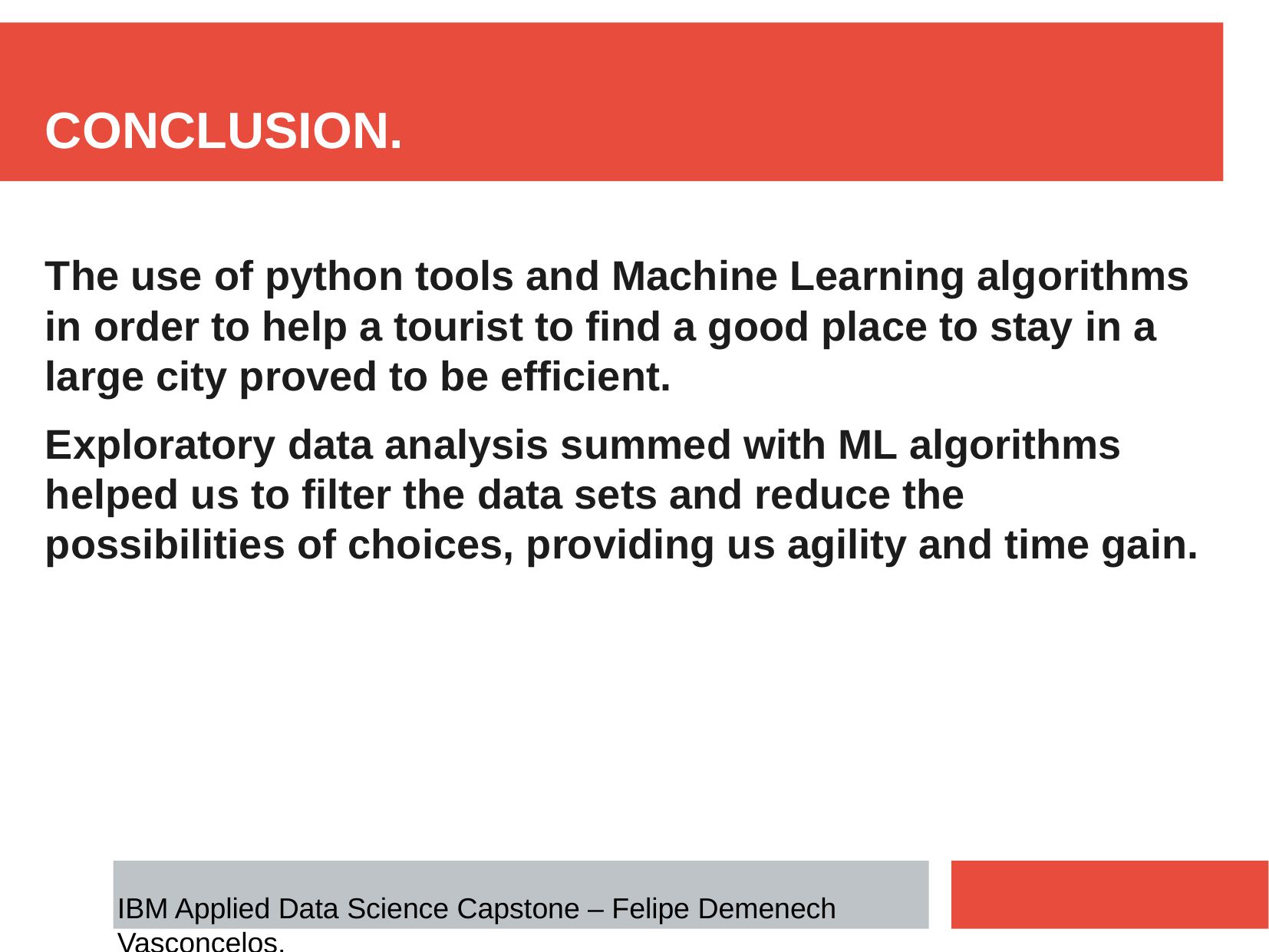

CONCLUSION.
The use of python tools and Machine Learning algorithms in order to help a tourist to find a good place to stay in a large city proved to be efficient.
Exploratory data analysis summed with ML algorithms helped us to filter the data sets and reduce the possibilities of choices, providing us agility and time gain.
IBM Applied Data Science Capstone – Felipe Demenech Vasconcelos.